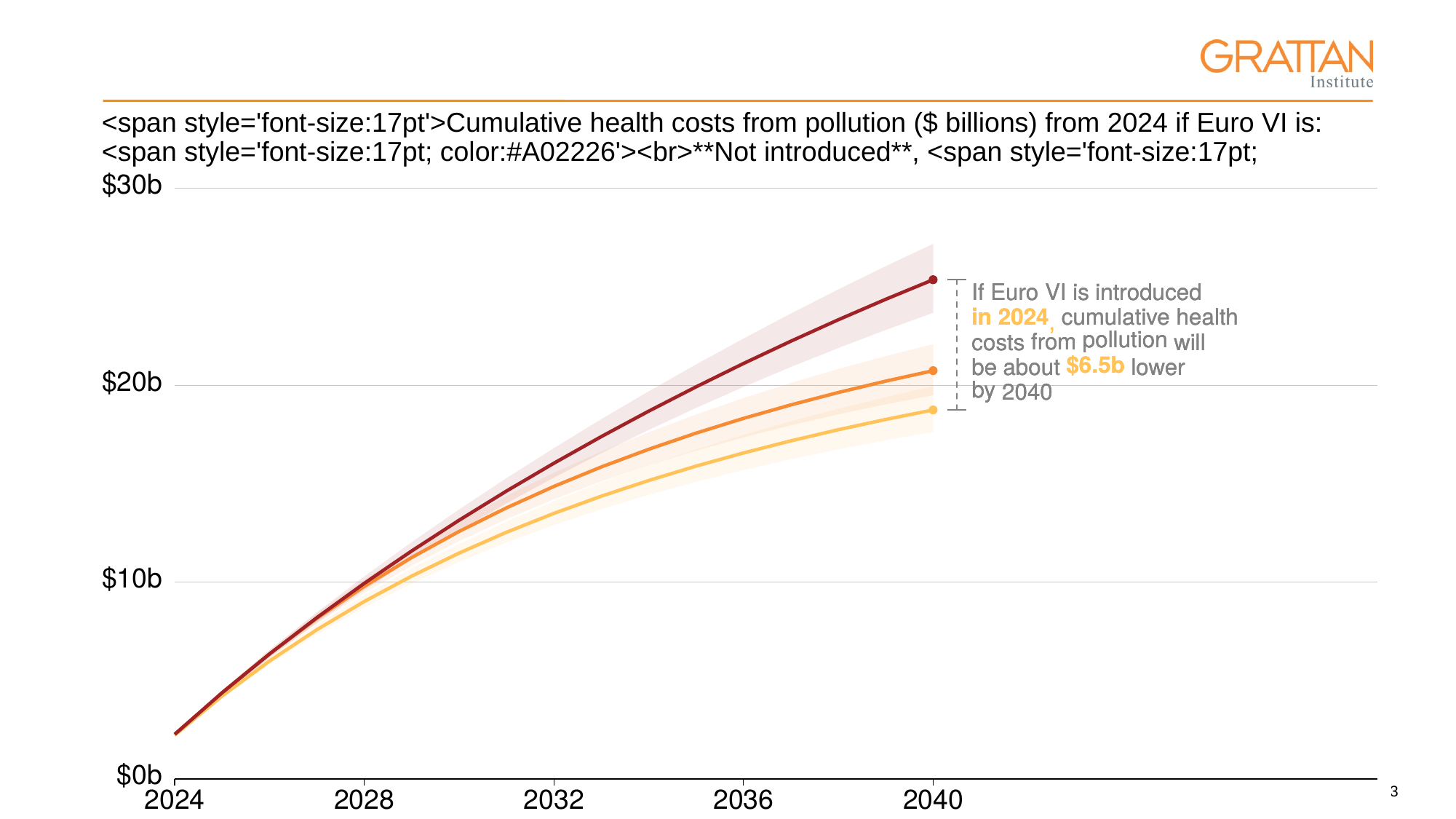

#
<span style='font-size:17pt'>Cumulative health costs from pollution ($ billions) from 2024 if Euro VI is: <span style='font-size:17pt; color:#A02226'><br>**Not introduced**, <span style='font-size:17pt; color:#F68B33'>**introduced in 2027**, <span style='font-size:17pt; color:#FFC35A'>**introduced in 2024**

$30b

introduced
introduced
introduced
is
is
is
Euro
Euro
Euro
If
If
If
VI
VI
VI
health
health
health
cumulative
cumulative
cumulative
2024
2024
2024
in
in
in

,
,
,
pollution
pollution
pollution
from
from
from
will
will
will
costs
costs
costs

$6.5b
$6.5b
$6.5b
about
about
about
be
be
be
lower
lower
lower

$20b
by
by
by
2040
2040
2040

$10b

$0b

2028
2036
2024
2032
2040